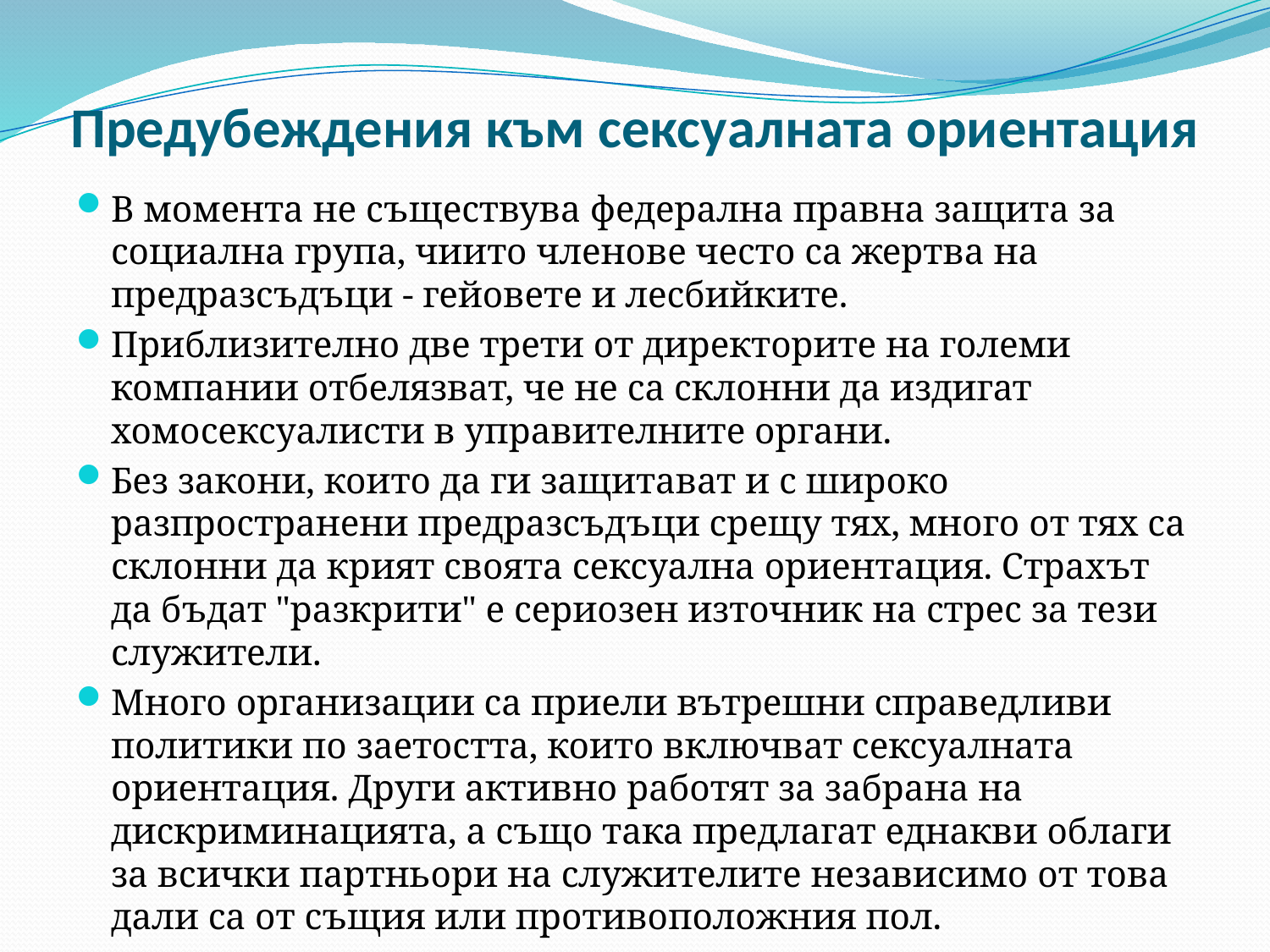

# Предубеждения към сексуалната ориентация
В момента не съществува федерална правна защита за социална група, чиито членове често са жертва на предразсъдъци - гейовете и лесбийките.
Приблизително две трети от директорите на големи компании отбелязват, че не са склонни да издигат хомосексуалисти в управителните органи.
Без закони, които да ги защитават и с широко разпространени предразсъдъци срещу тях, много от тях са склонни да крият своята сексуална ориентация. Страхът да бъдат "разкрити" е сериозен източник на стрес за тези служители.
Много организации са приели вътрешни справедливи политики по заетостта, които включват сексуалната ориентация. Други активно работят за забрана на дискриминацията, а също така предлагат еднакви облаги за всички партньори на служителите независимо от това дали са от същия или противоположния пол.